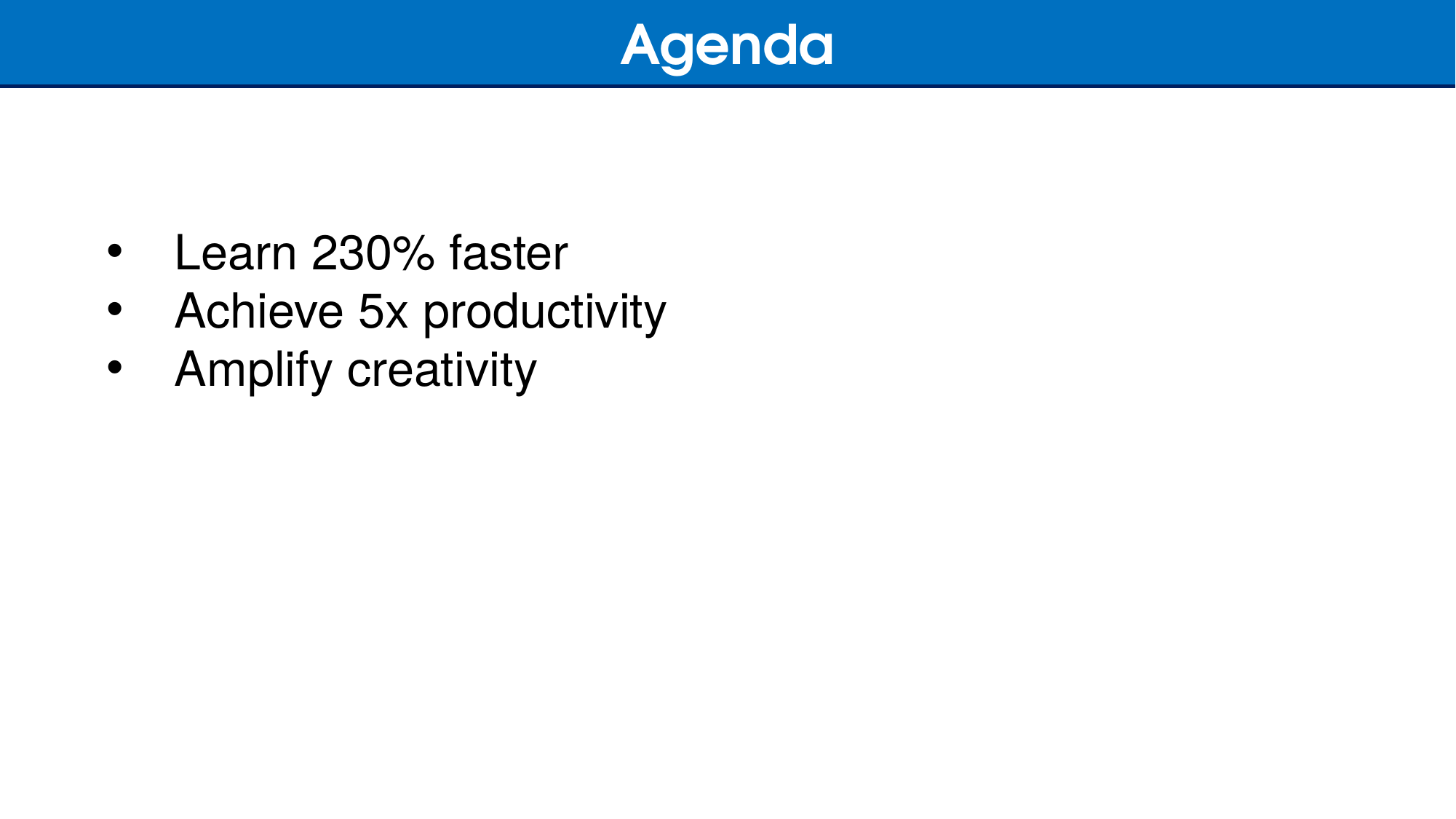

Agenda
Learn 230% faster
Achieve 5x productivity
Amplify creativity
1